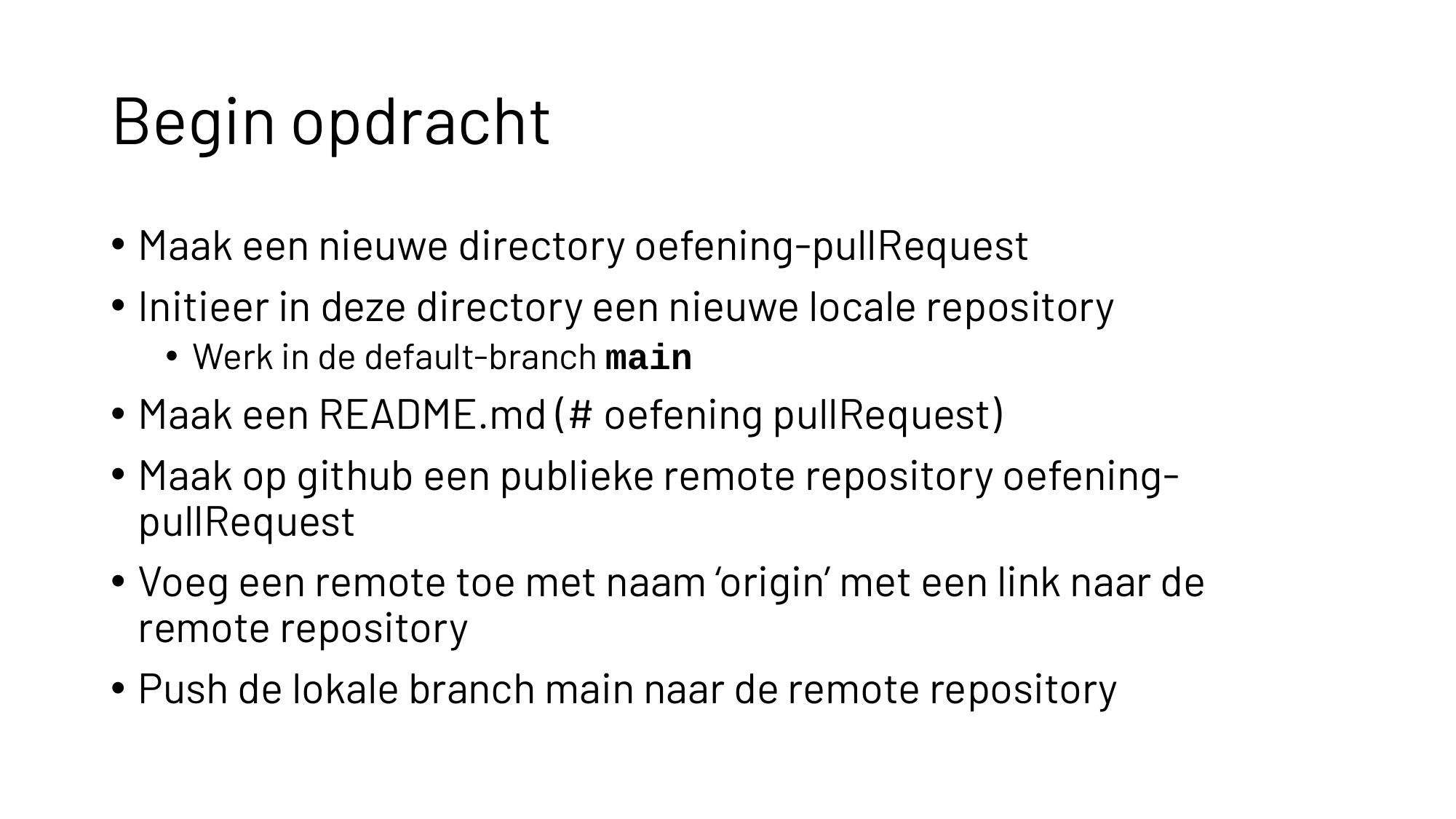

# Begin opdracht
Maak een nieuwe directory oefening-pullRequest
Initieer in deze directory een nieuwe locale repository
Werk in de default-branch main
Maak een README.md (# oefening pullRequest)
Maak op github een publieke remote repository oefening-pullRequest
Voeg een remote toe met naam ‘origin’ met een link naar de remote repository
Push de lokale branch main naar de remote repository